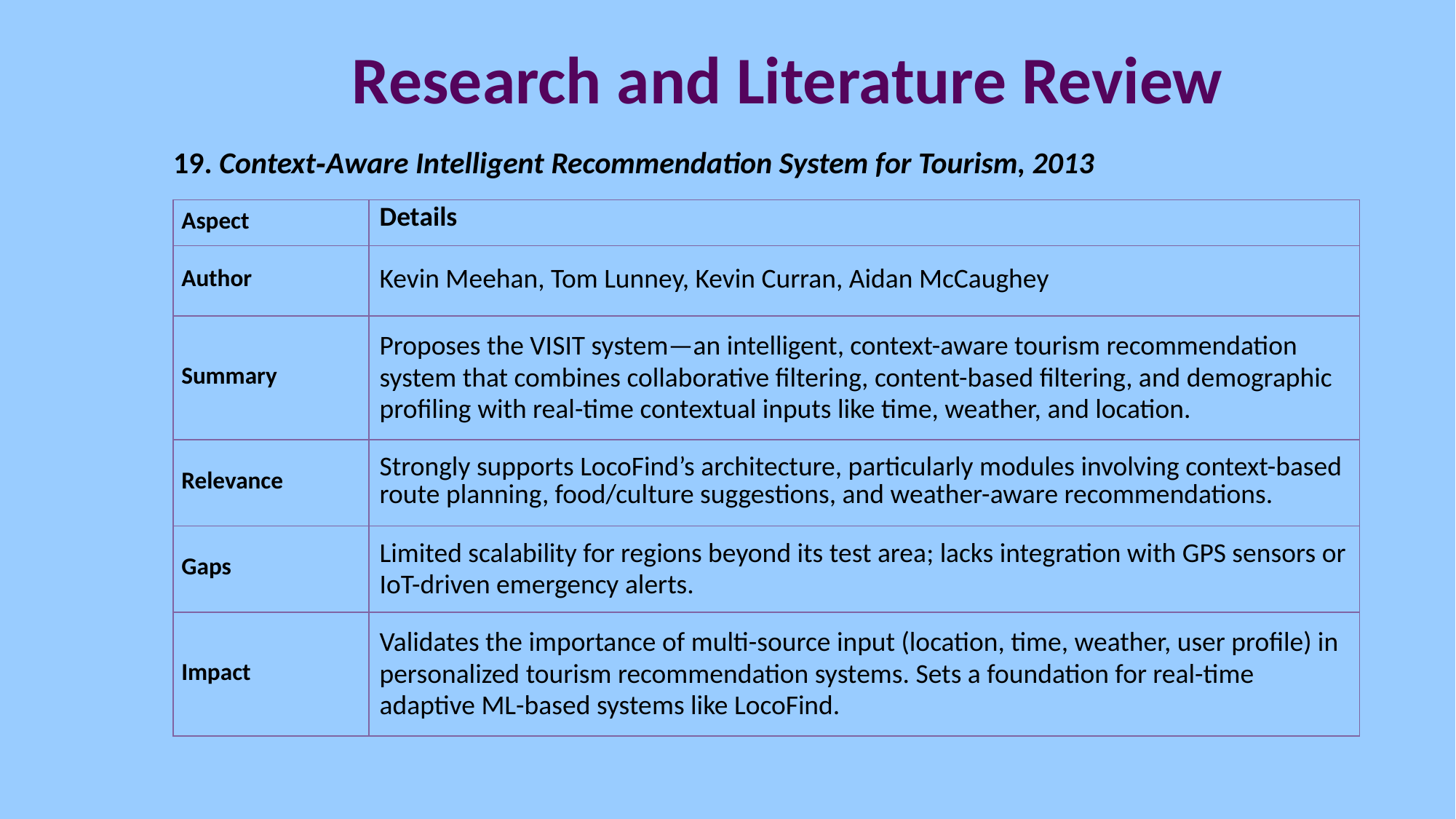

Research and Literature Review
19. Context‑Aware Intelligent Recommendation System for Tourism, 2013
| Aspect | Details |
| --- | --- |
| Author | Kevin Meehan, Tom Lunney, Kevin Curran, Aidan McCaughey |
| Summary | Proposes the VISIT system—an intelligent, context-aware tourism recommendation system that combines collaborative filtering, content-based filtering, and demographic profiling with real-time contextual inputs like time, weather, and location. |
| Relevance | Strongly supports LocoFind’s architecture, particularly modules involving context-based route planning, food/culture suggestions, and weather-aware recommendations. |
| Gaps | Limited scalability for regions beyond its test area; lacks integration with GPS sensors or IoT-driven emergency alerts. |
| Impact | Validates the importance of multi-source input (location, time, weather, user profile) in personalized tourism recommendation systems. Sets a foundation for real-time adaptive ML-based systems like LocoFind. |